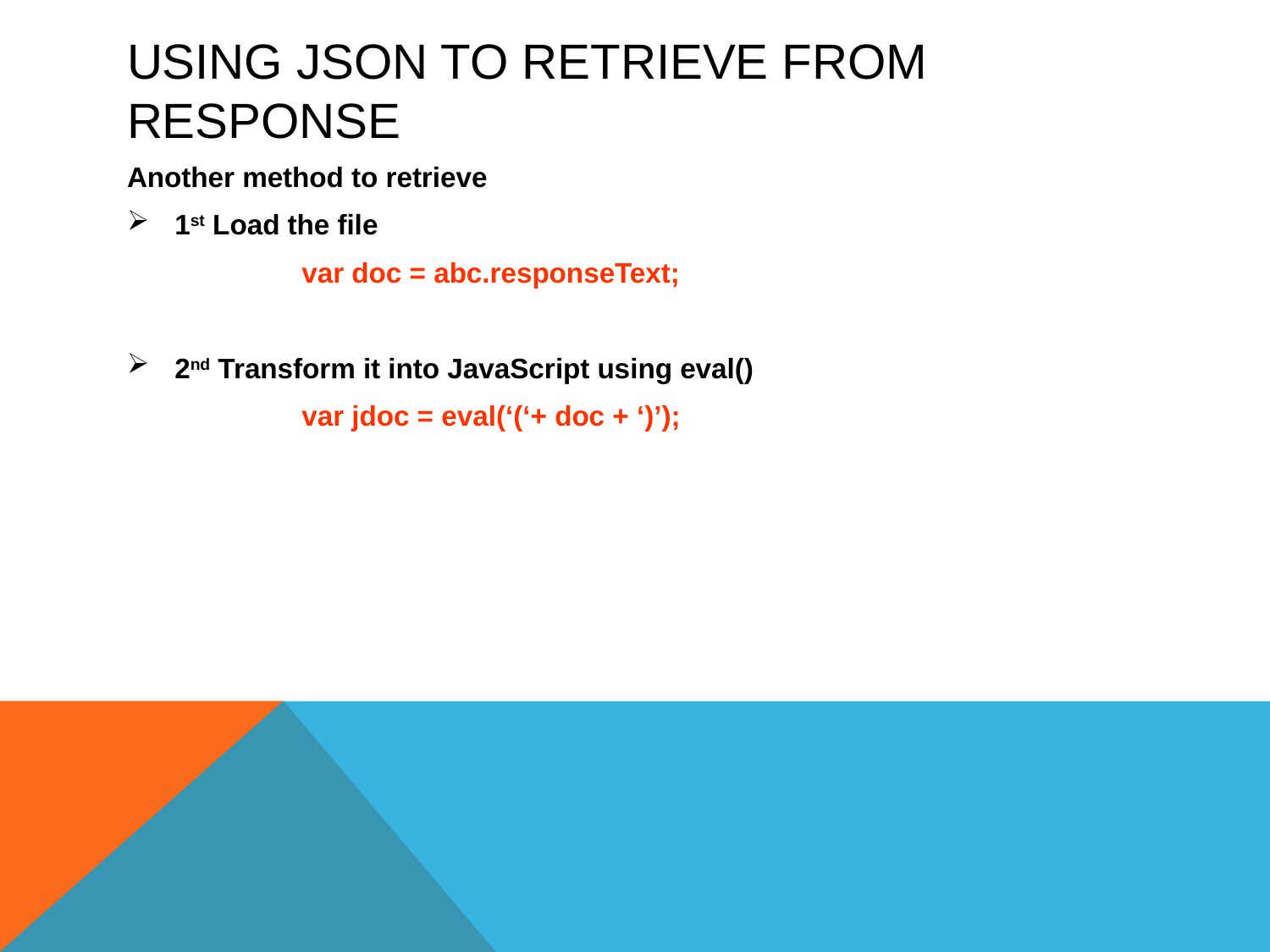

# USING JSON to Retrieve from Response
Another method to retrieve
1st Load the file
		var doc = abc.responseText;

2nd Transform it into JavaScript using eval()
		var jdoc = eval(‘(‘+ doc + ‘)’);